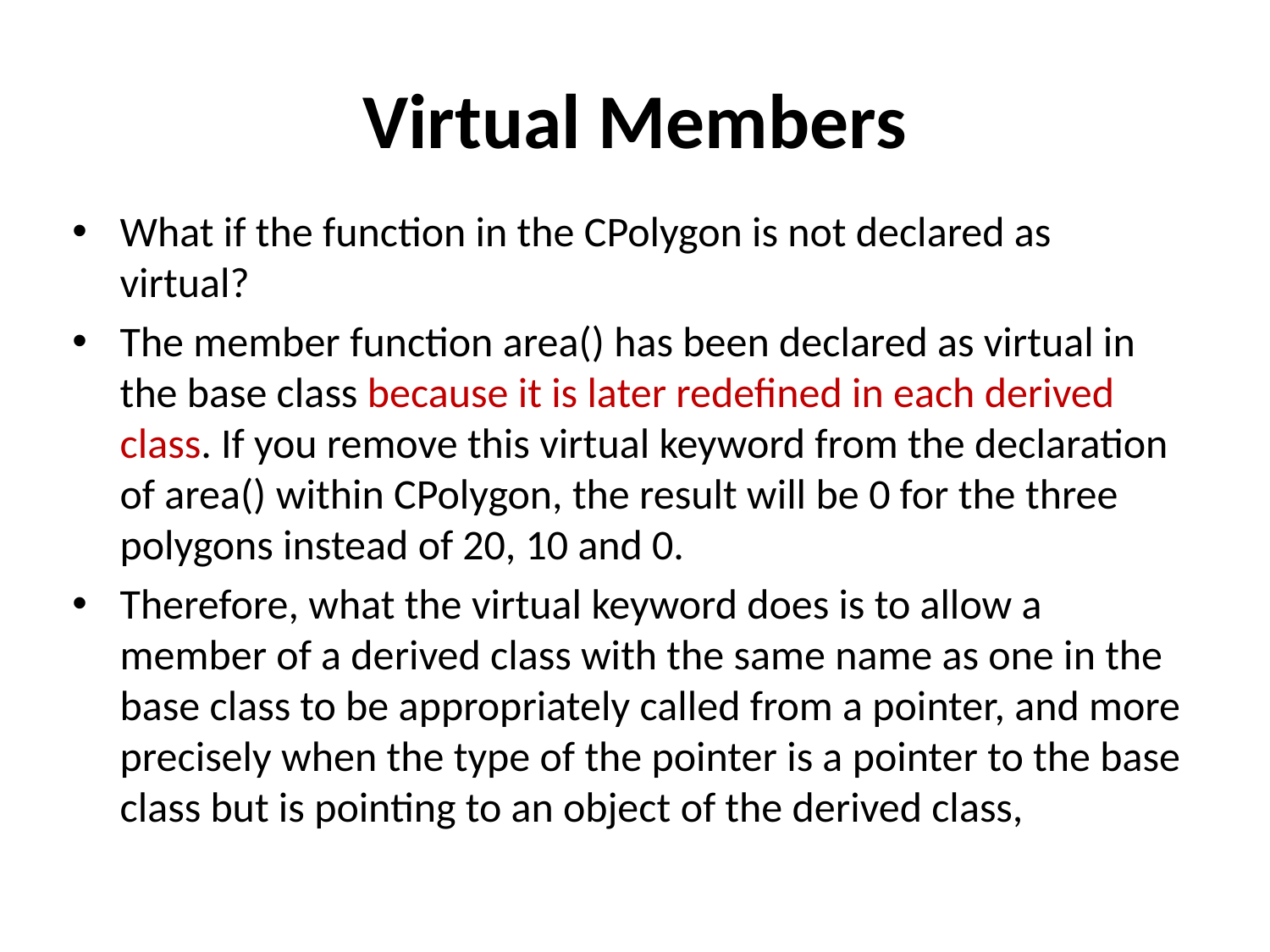

# Virtual Members
What if the function in the CPolygon is not declared as virtual?
The member function area() has been declared as virtual in the base class because it is later redefined in each derived class. If you remove this virtual keyword from the declaration of area() within CPolygon, the result will be 0 for the three polygons instead of 20, 10 and 0.
Therefore, what the virtual keyword does is to allow a member of a derived class with the same name as one in the base class to be appropriately called from a pointer, and more precisely when the type of the pointer is a pointer to the base class but is pointing to an object of the derived class,